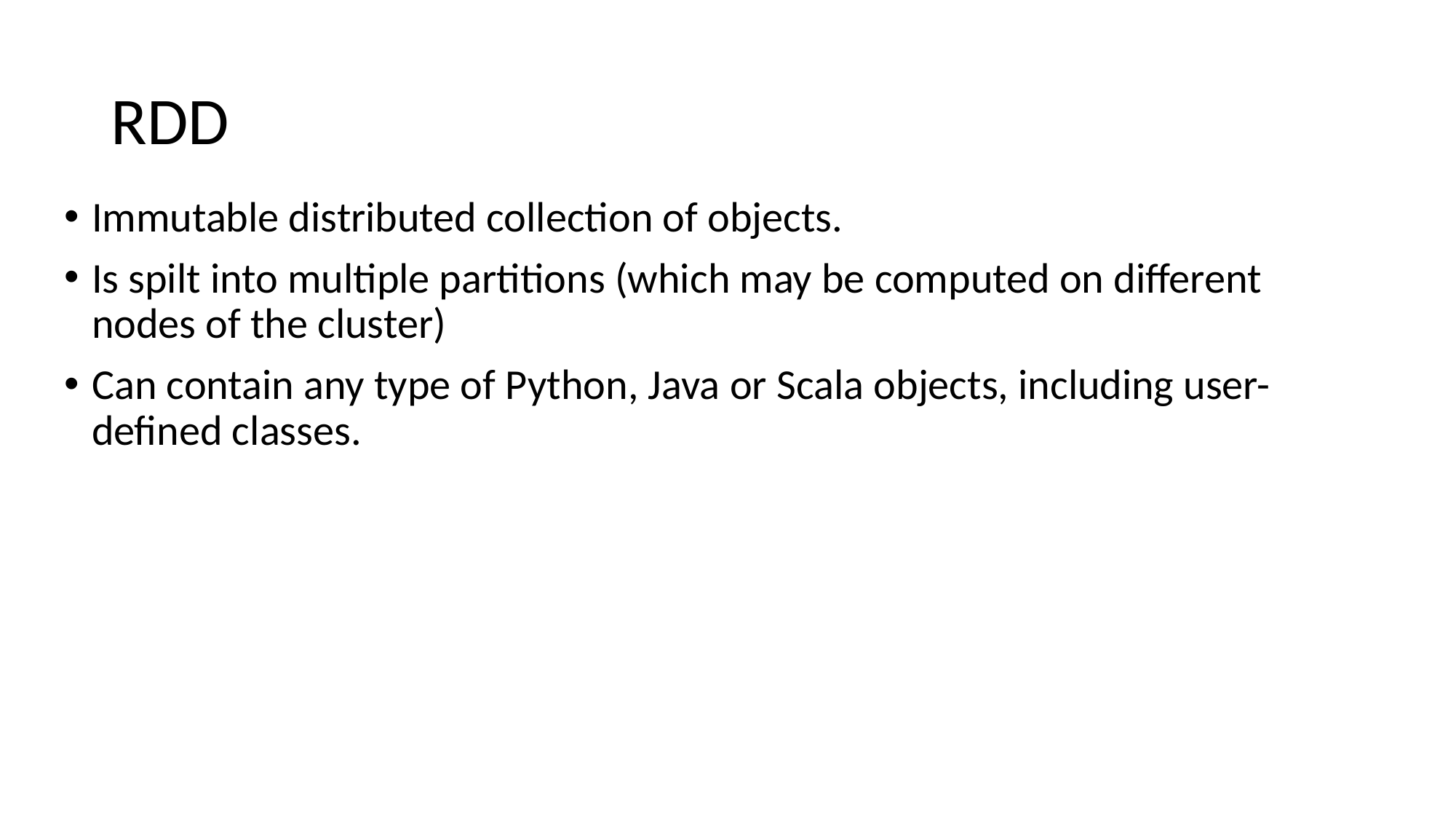

# RDD
Immutable distributed collection of objects.
Is spilt into multiple partitions (which may be computed on different nodes of the cluster)
Can contain any type of Python, Java or Scala objects, including user-defined classes.